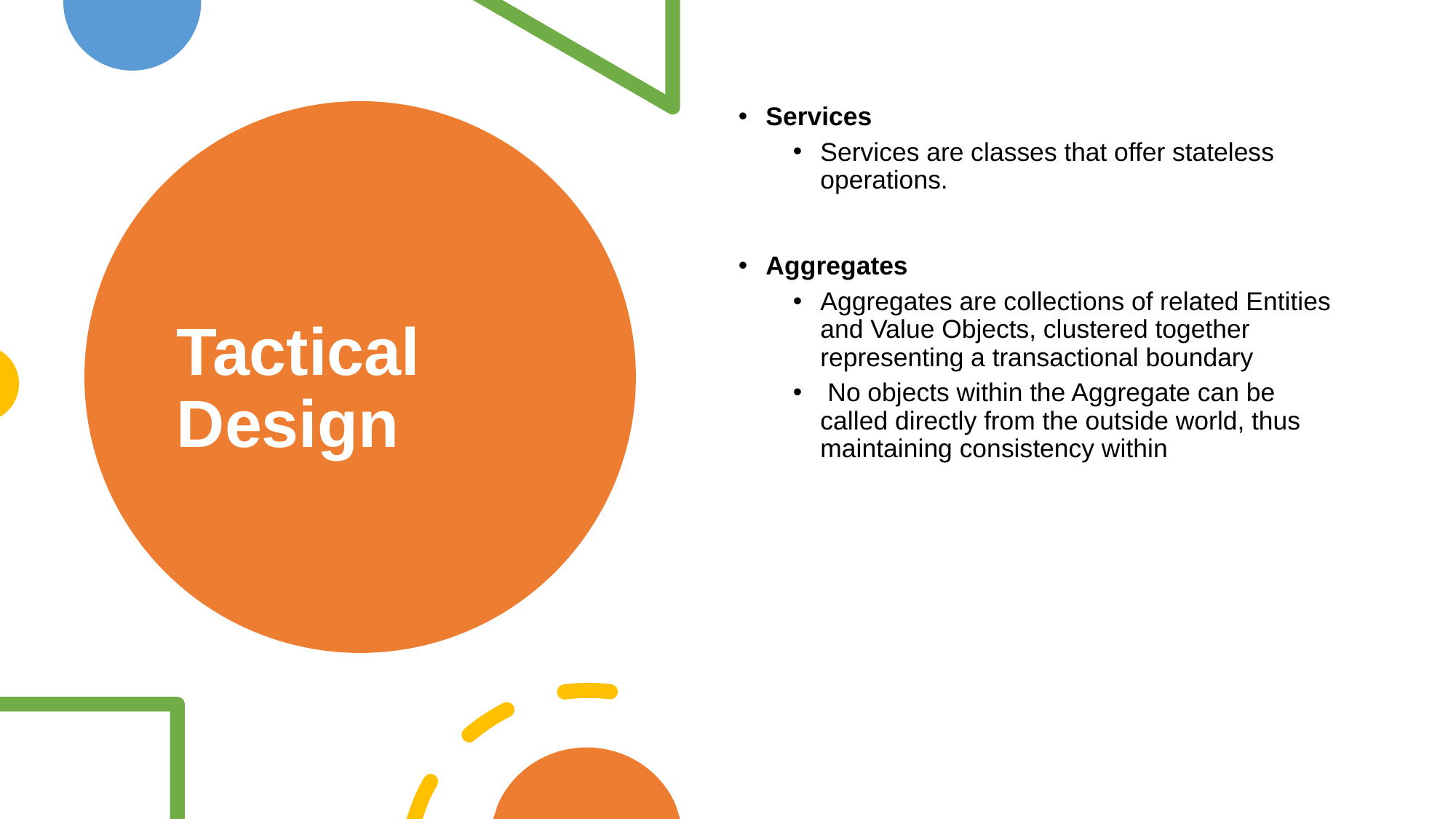

Services
Services are classes that offer stateless operations.

Aggregates
Aggregates are collections of related Entities and Value Objects, clustered together representing a transactional boundary
 No objects within the Aggregate can be called directly from the outside world, thus maintaining consistency within

# Tactical Design